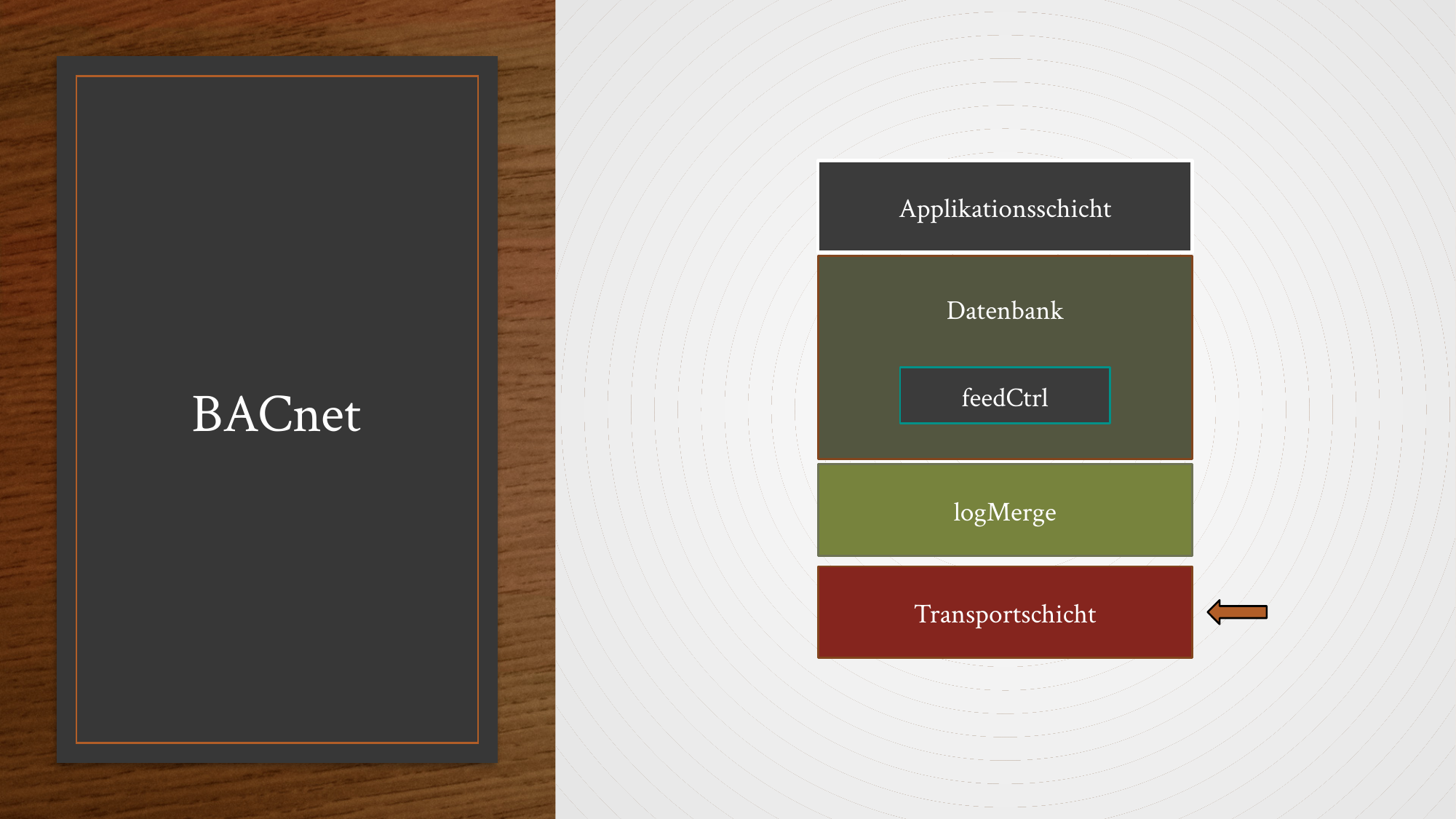

# BACnet
Applikationsschicht
Datenbank

feedCtrl
logMerge
Transportschicht